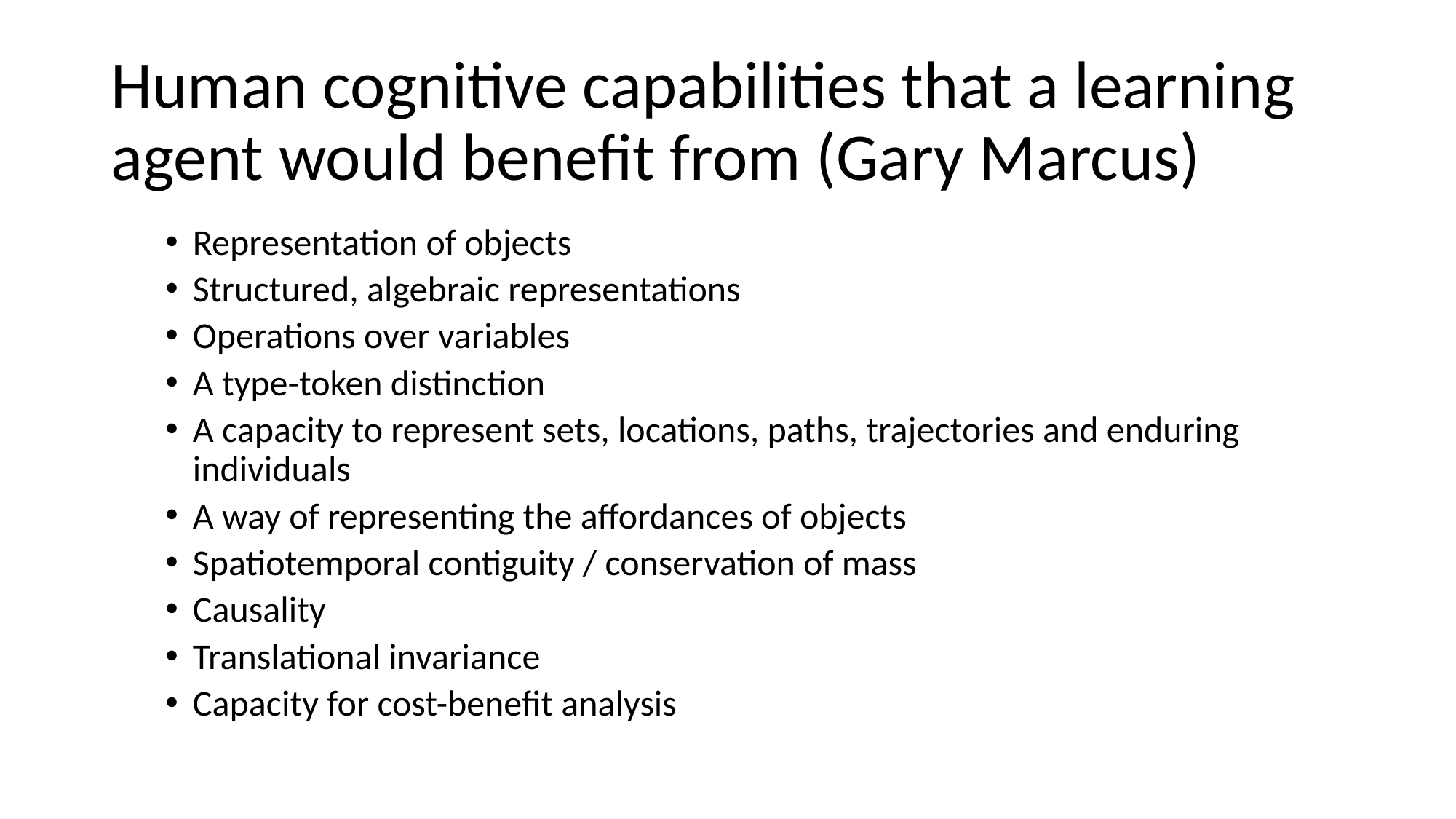

# Human cognitive capabilities that a learning agent would benefit from (Gary Marcus)
Representation of objects
Structured, algebraic representations
Operations over variables
A type-token distinction
A capacity to represent sets, locations, paths, trajectories and enduring individuals
A way of representing the affordances of objects
Spatiotemporal contiguity / conservation of mass
Causality
Translational invariance
Capacity for cost-benefit analysis